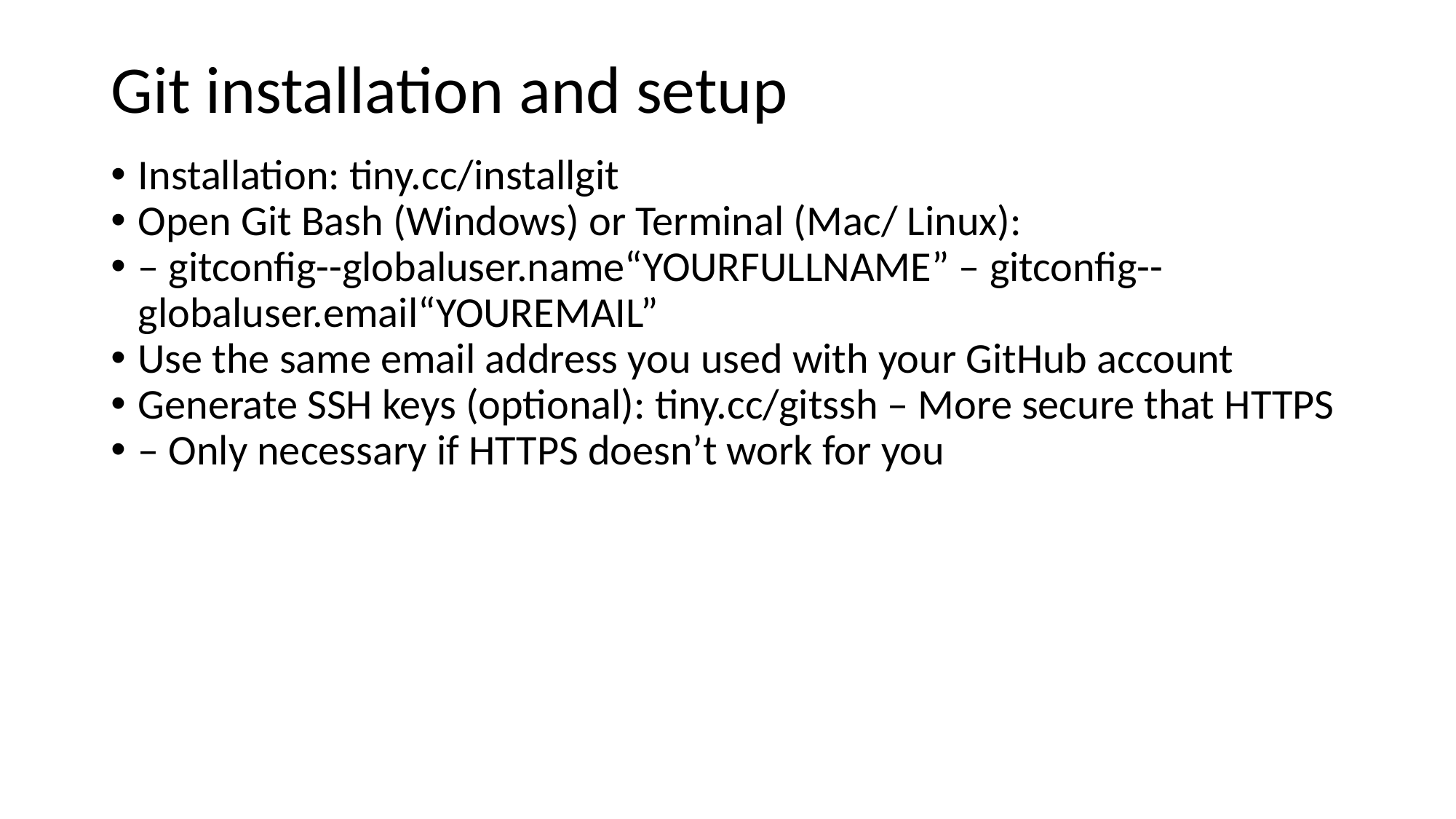

Git installation and setup

Installation: tiny.cc/installgit
Open Git Bash (Windows) or Terminal (Mac/ Linux):
– gitconfig--globaluser.name“YOURFULLNAME” – gitconfig--globaluser.email“YOUREMAIL”
Use the same email address you used with your GitHub account
Generate SSH keys (optional): tiny.cc/gitssh – More secure that HTTPS
– Only necessary if HTTPS doesn’t work for you